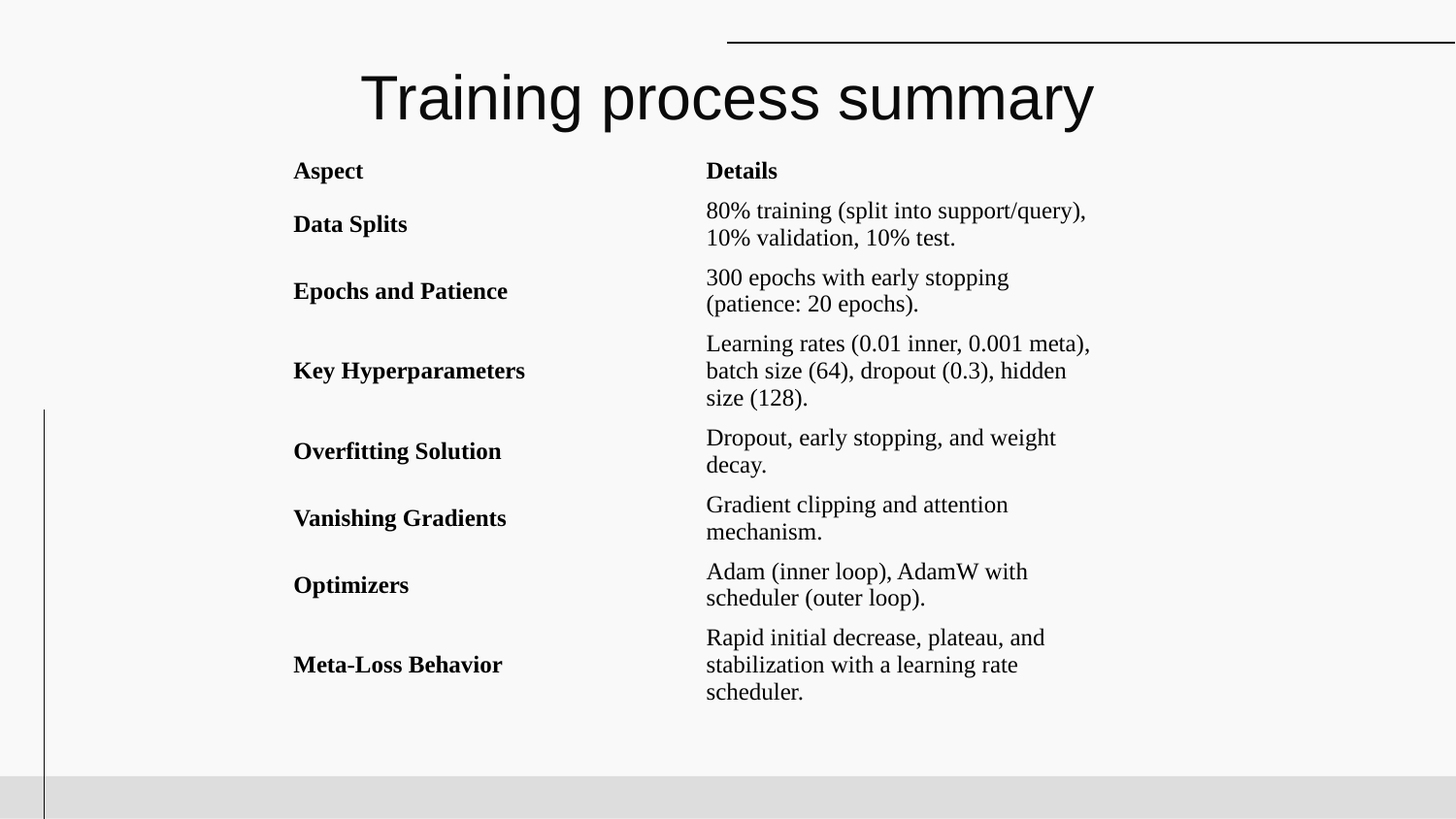

# Training process summary
| Aspect | Details |
| --- | --- |
| Data Splits | 80% training (split into support/query), 10% validation, 10% test. |
| Epochs and Patience | 300 epochs with early stopping (patience: 20 epochs). |
| Key Hyperparameters | Learning rates (0.01 inner, 0.001 meta), batch size (64), dropout (0.3), hidden size (128). |
| Overfitting Solution | Dropout, early stopping, and weight decay. |
| Vanishing Gradients | Gradient clipping and attention mechanism. |
| Optimizers | Adam (inner loop), AdamW with scheduler (outer loop). |
| Meta-Loss Behavior | Rapid initial decrease, plateau, and stabilization with a learning rate scheduler. |